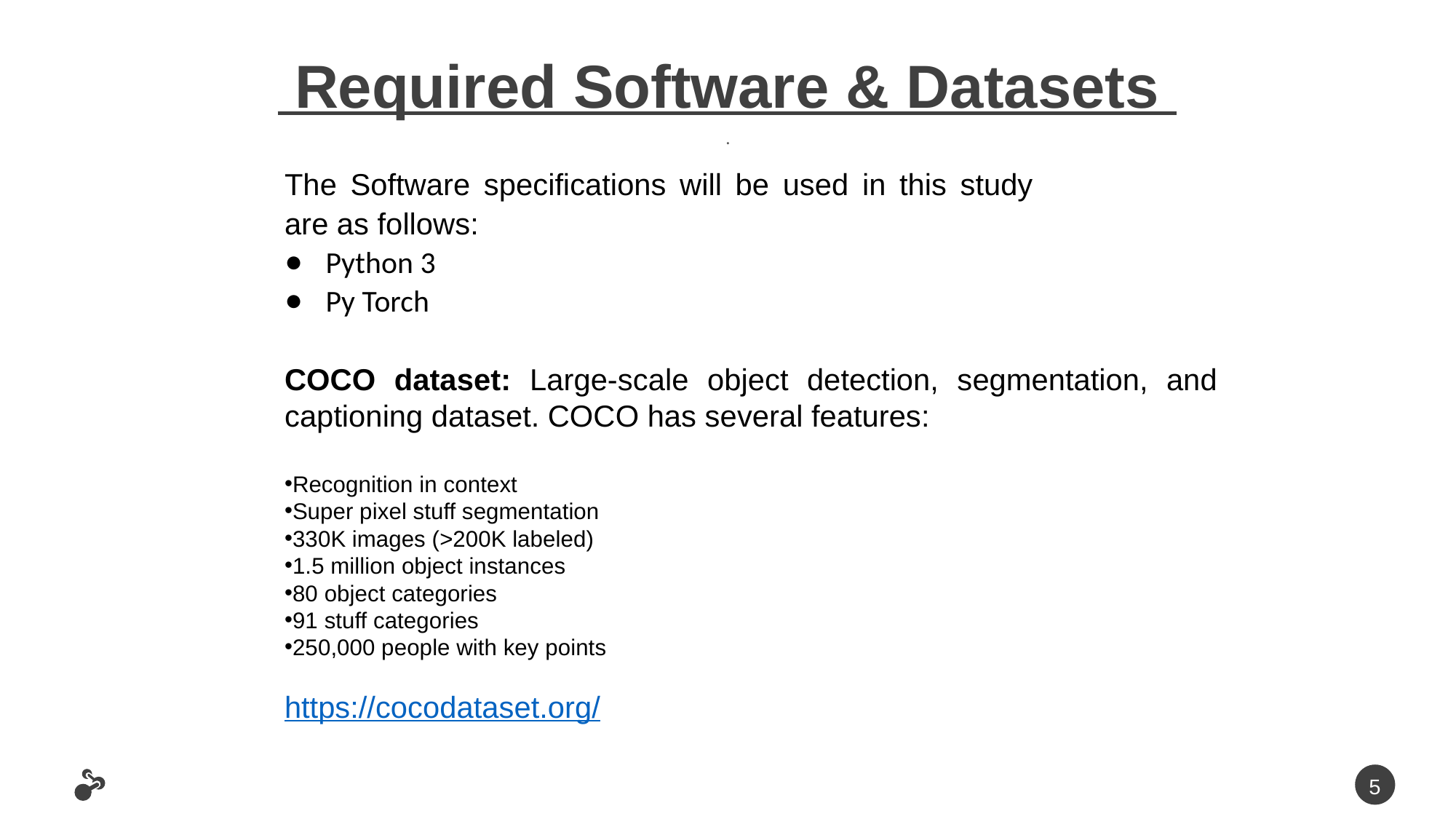

Required Software & Datasets
.
The Software specifications will be used in this study are as follows:
Python 3
Py Torch
COCO dataset: Large-scale object detection, segmentation, and captioning dataset. COCO has several features:

Recognition in context
Super pixel stuff segmentation
330K images (>200K labeled)
1.5 million object instances
80 object categories
91 stuff categories
250,000 people with key points

https://cocodataset.org/

5